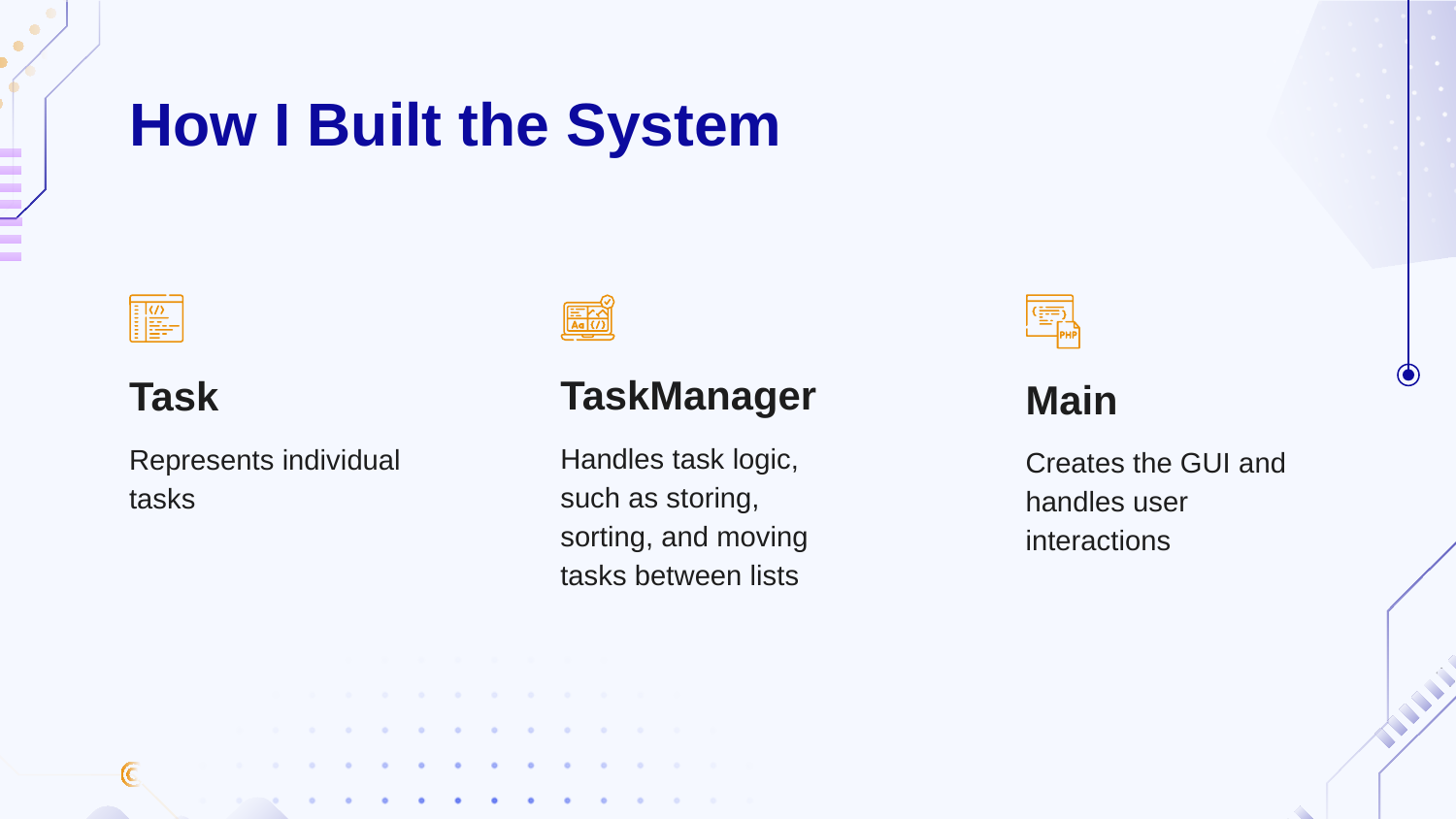

# How I Built the System

TaskManager
Task
Main
Handles task logic, such as storing, sorting, and moving tasks between lists
Represents individual tasks
Creates the GUI and handles user interactions